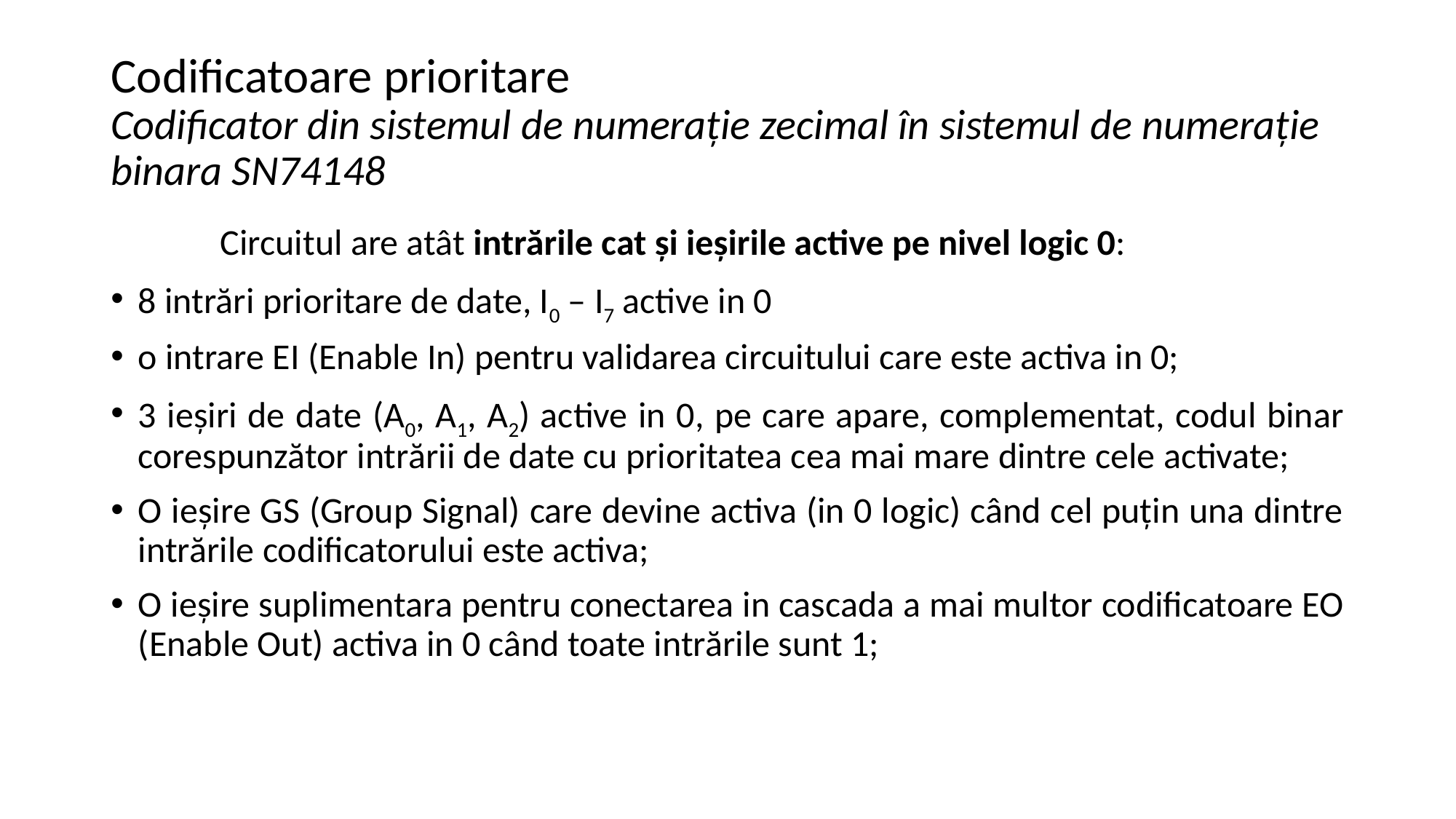

# Codificatoare prioritare Codificator din sistemul de numerație zecimal în sistemul de numerație binara SN74148
	Circuitul are atât intrările cat și ieșirile active pe nivel logic 0:
8 intrări prioritare de date, I0 – I7 active in 0
o intrare EI (Enable In) pentru validarea circuitului care este activa in 0;
3 ieșiri de date (A0, A1, A2) active in 0, pe care apare, complementat, codul binar corespunzător intrării de date cu prioritatea cea mai mare dintre cele activate;
O ieșire GS (Group Signal) care devine activa (in 0 logic) când cel puțin una dintre intrările codificatorului este activa;
O ieșire suplimentara pentru conectarea in cascada a mai multor codificatoare EO (Enable Out) activa in 0 când toate intrările sunt 1;